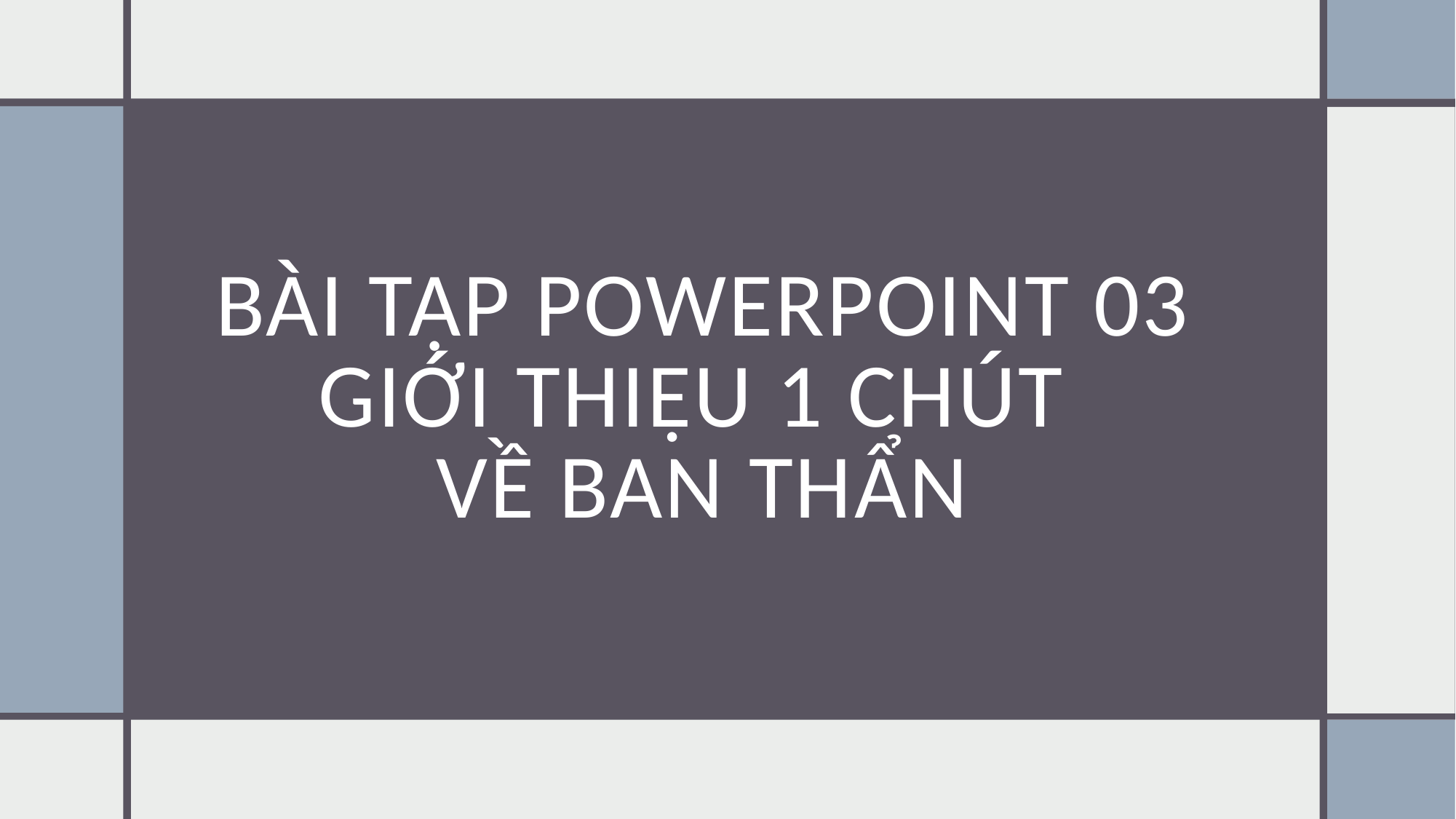

# Bài tập PowerPoint 03 Giới thiệu 1 chút về ban thẩn